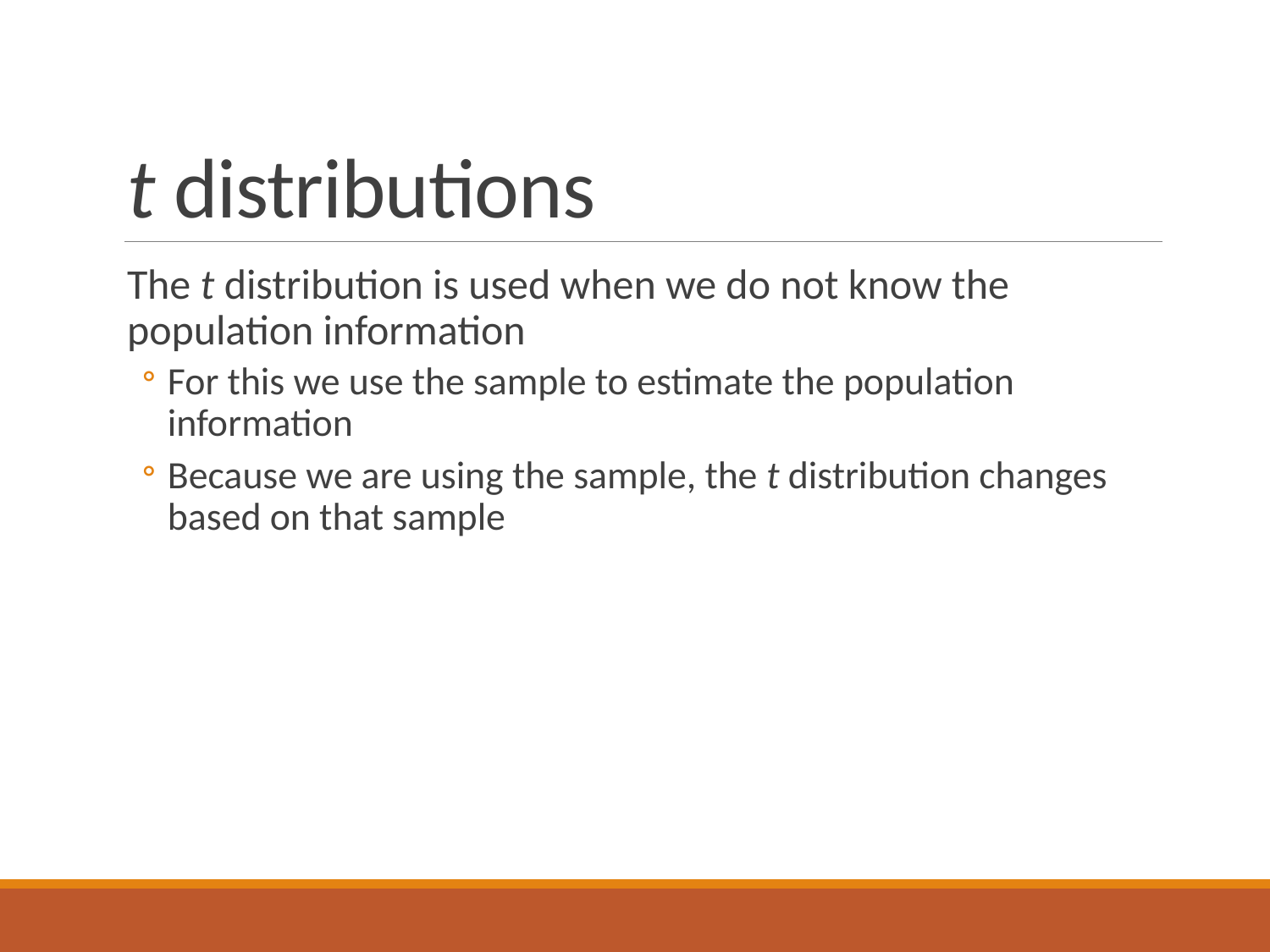

# t distributions
The t distribution is used when we do not know the population information
For this we use the sample to estimate the population information
Because we are using the sample, the t distribution changes based on that sample